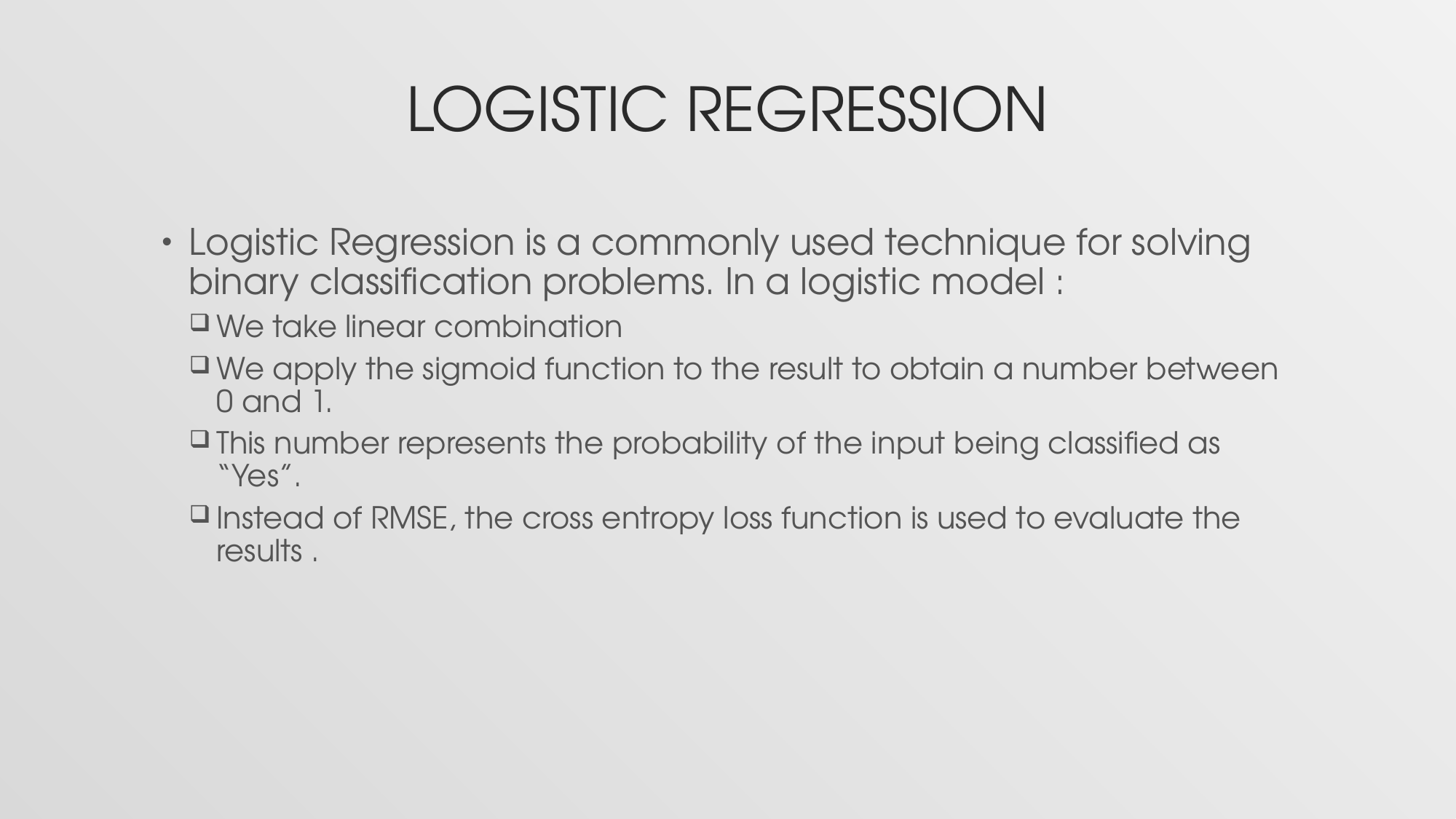

# logistic regression
Logistic Regression is a commonly used technique for solving binary classification problems. In a logistic model :
We take linear combination
We apply the sigmoid function to the result to obtain a number between 0 and 1.
This number represents the probability of the input being classified as “Yes”.
Instead of RMSE, the cross entropy loss function is used to evaluate the results .